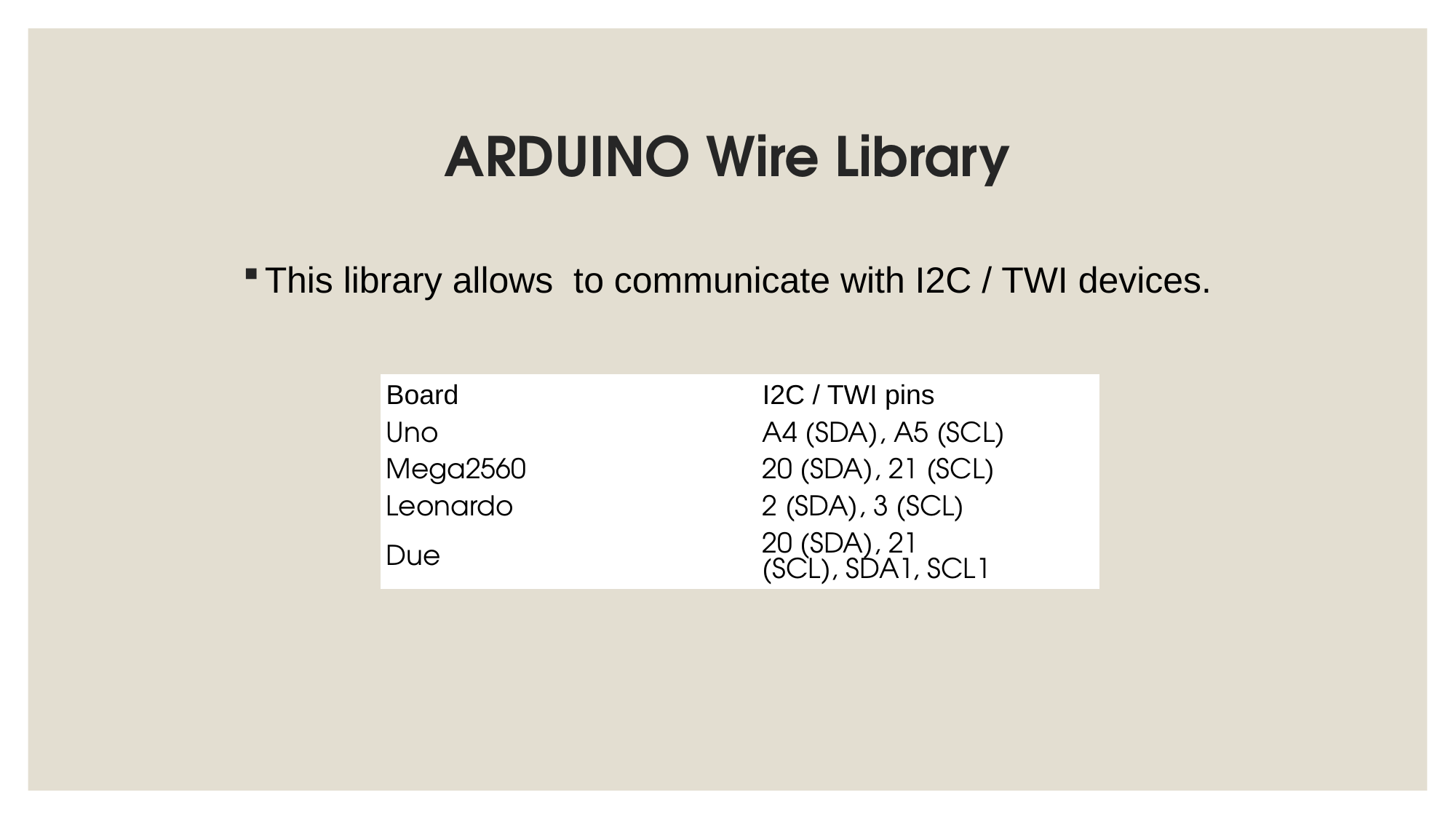

# ARDUINO Wire Library
This library allows  to communicate with I2C / TWI devices.

| Board | I2C / TWI pins |
| --- | --- |
| Uno | A4 (SDA), A5 (SCL) |
| Mega2560 | 20 (SDA), 21 (SCL) |
| Leonardo | 2 (SDA), 3 (SCL) |
| Due | 20 (SDA), 21 (SCL), SDA1, SCL1 |